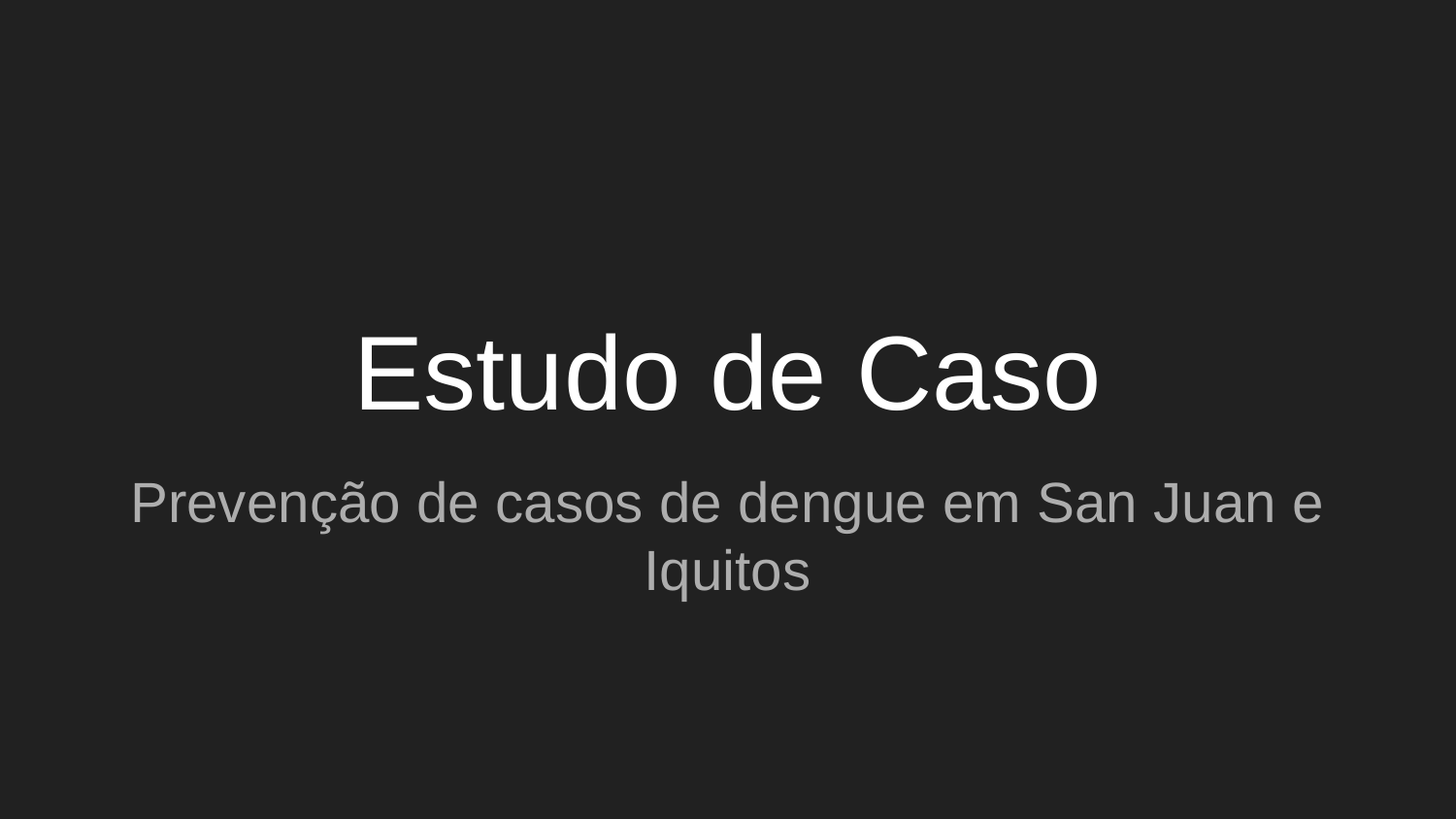

# Estudo de Caso
Prevenção de casos de dengue em San Juan e Iquitos